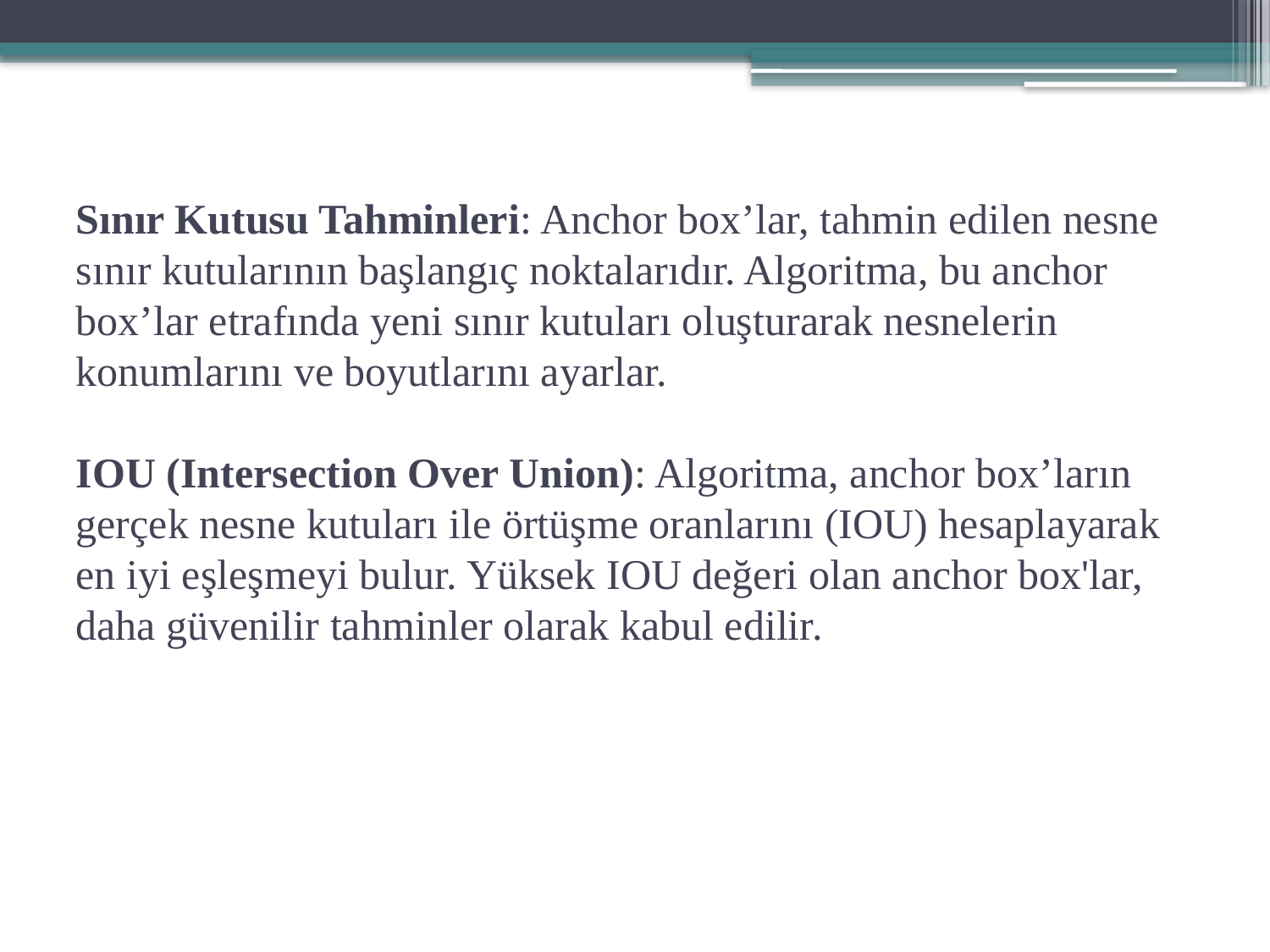

# Sınır Kutusu Tahminleri: Anchor box’lar, tahmin edilen nesne sınır kutularının başlangıç noktalarıdır. Algoritma, bu anchor box’lar etrafında yeni sınır kutuları oluşturarak nesnelerin konumlarını ve boyutlarını ayarlar. IOU (Intersection Over Union): Algoritma, anchor box’ların gerçek nesne kutuları ile örtüşme oranlarını (IOU) hesaplayarak en iyi eşleşmeyi bulur. Yüksek IOU değeri olan anchor box'lar, daha güvenilir tahminler olarak kabul edilir.